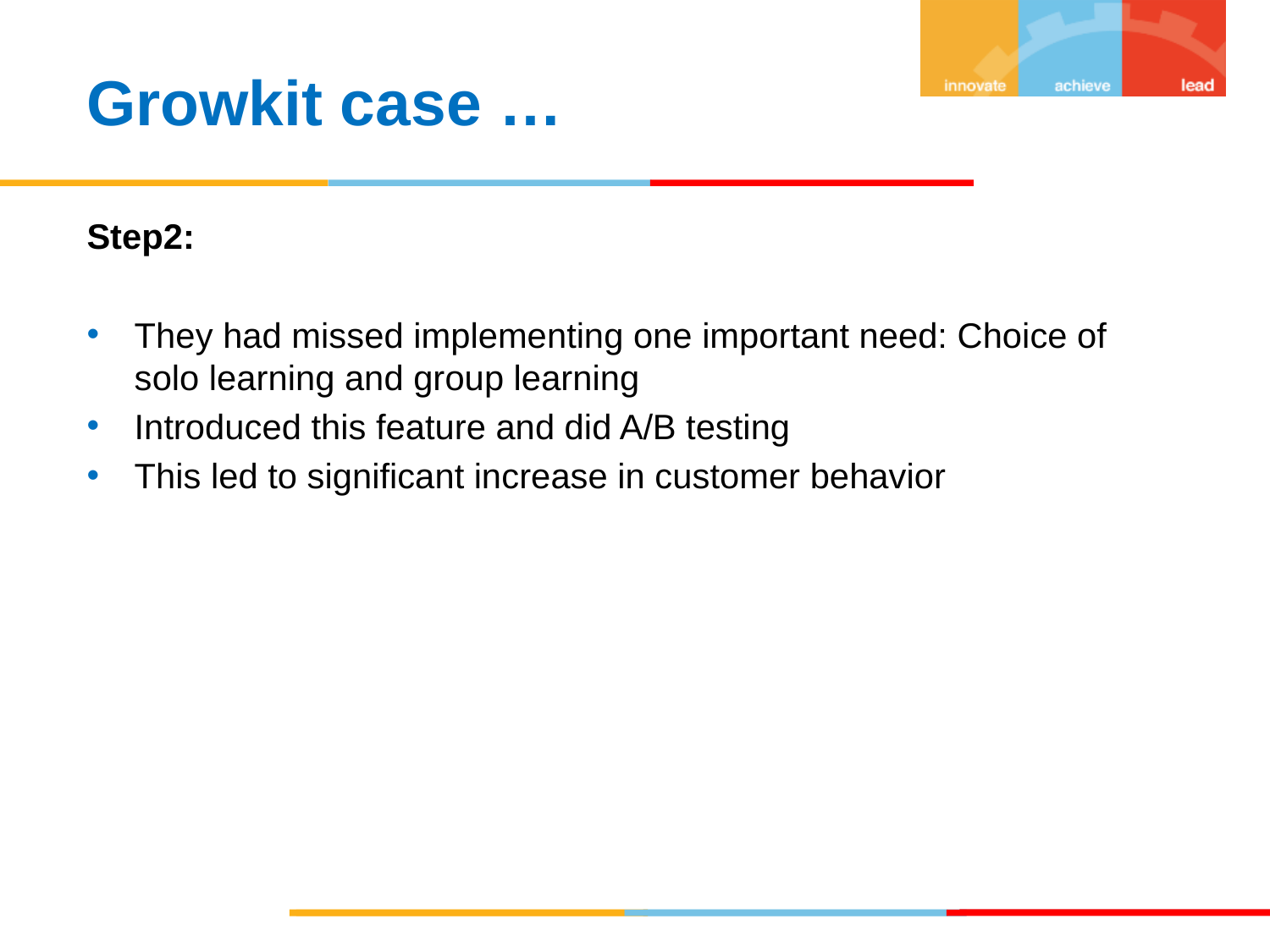

Growkit case …
Step2:

They had missed implementing one important need: Choice of solo learning and group learning
Introduced this feature and did A/B testing
This led to significant increase in customer behavior